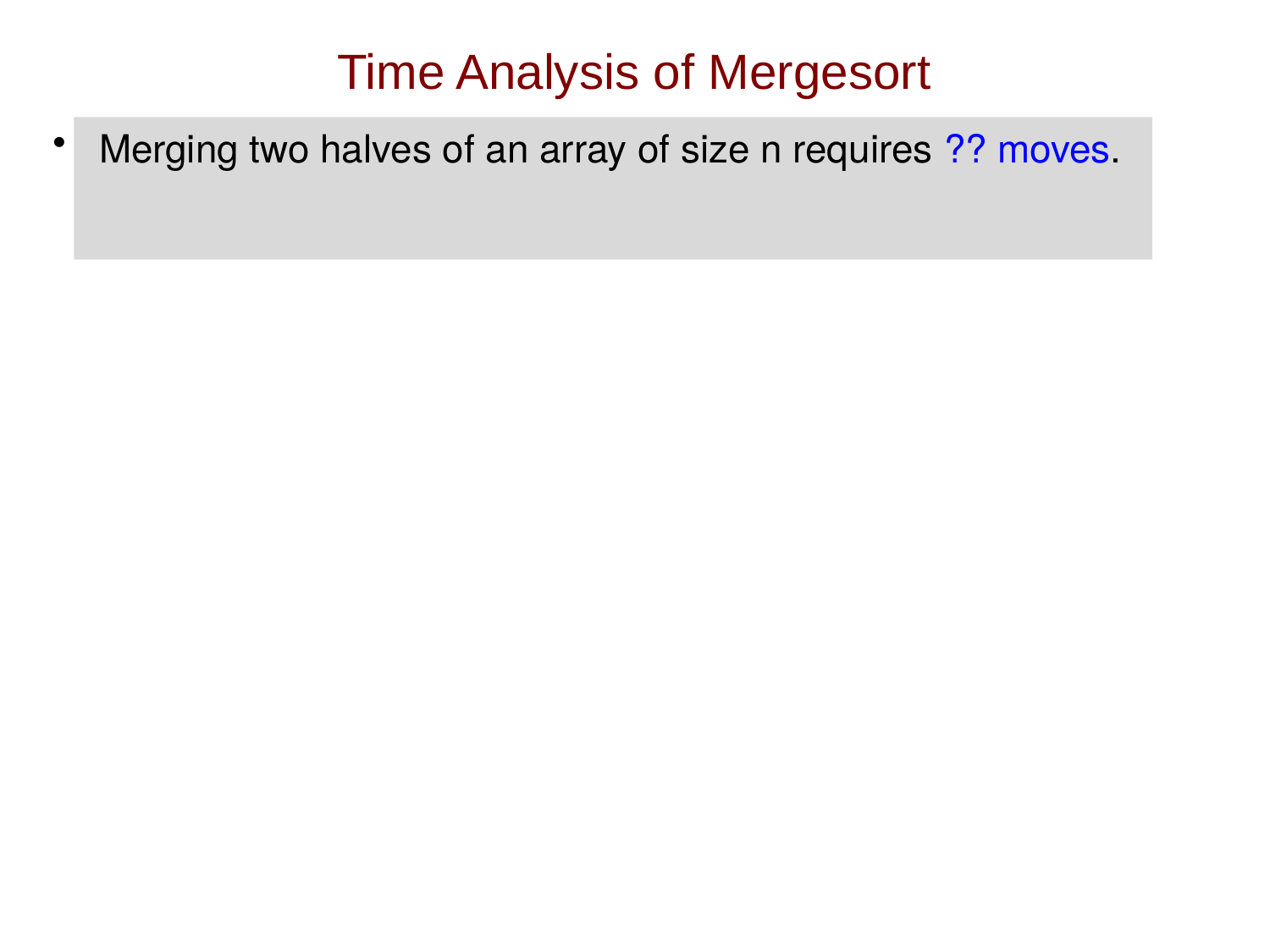

# Time Analysis of Mergesort
Merging two halves of an array of size n requires ?? moves.